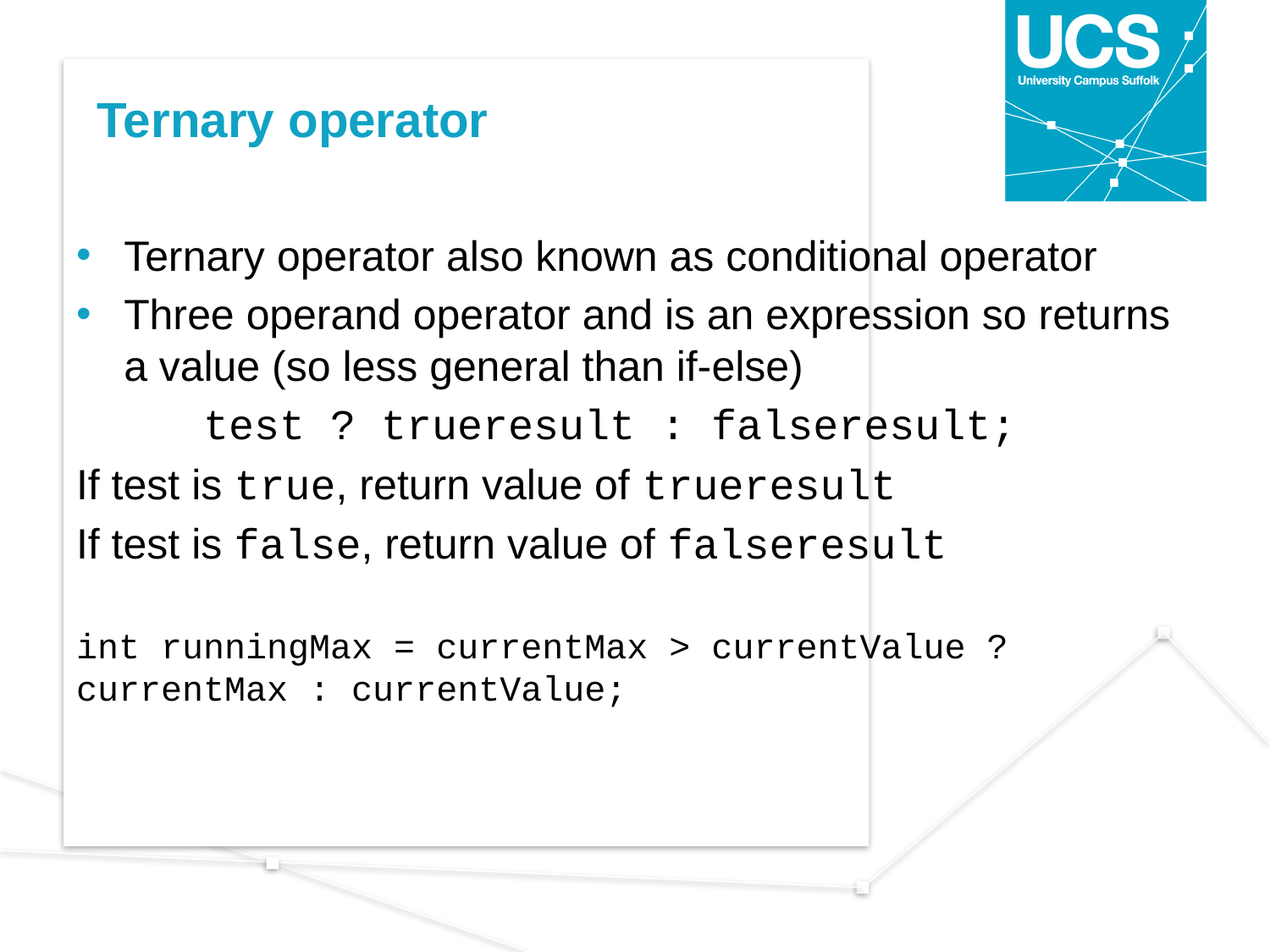

# Ternary operator
Ternary operator also known as conditional operator
Three operand operator and is an expression so returns a value (so less general than if-else)
	test ? trueresult : falseresult;
If test is true, return value of trueresult
If test is false, return value of falseresult

int runningMax = currentMax > currentValue ? currentMax : currentValue;